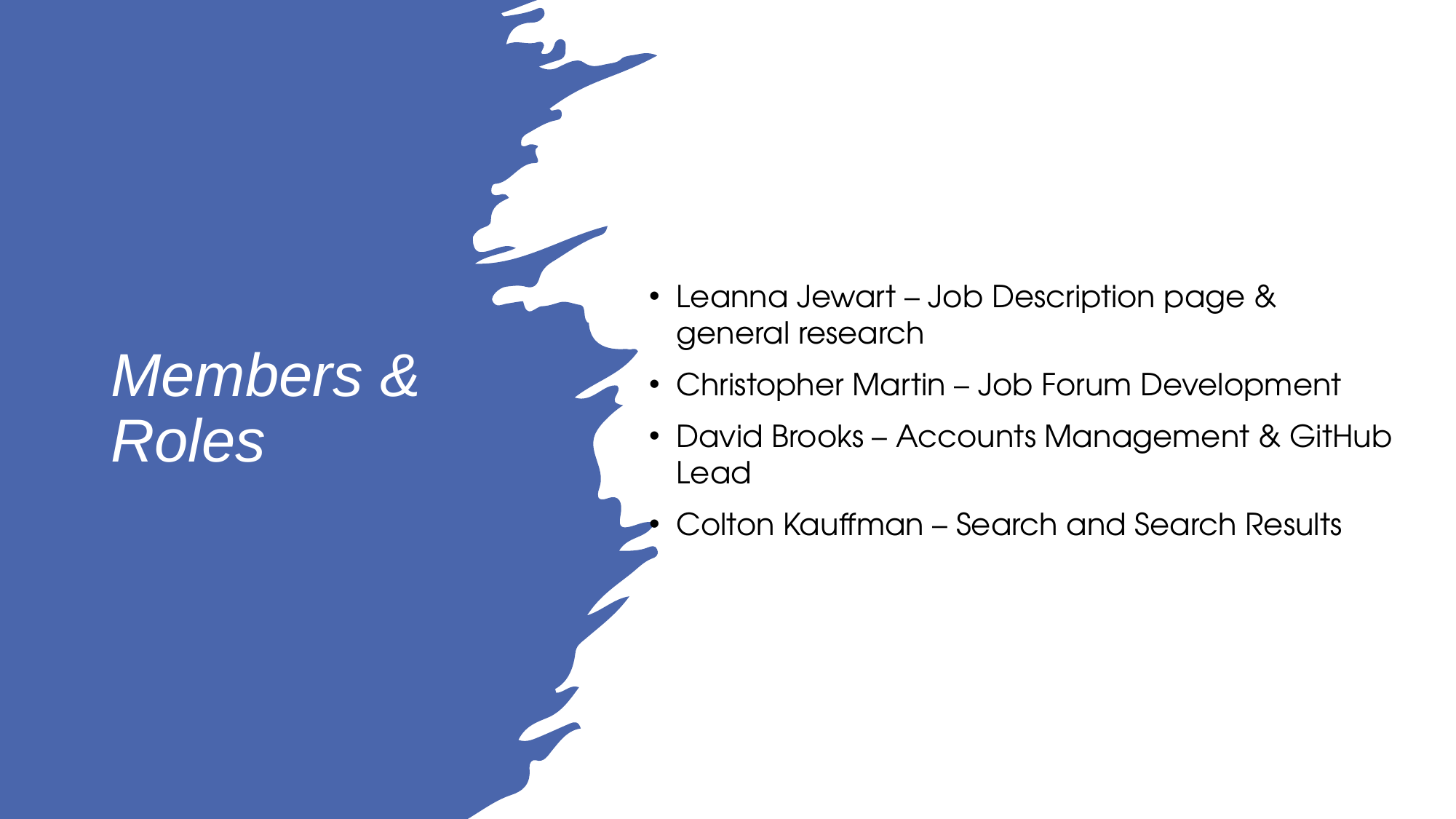

# Members & Roles
Leanna Jewart – Job Description page & general research
Christopher Martin – Job Forum Development
David Brooks – Accounts Management & GitHub Lead
Colton Kauffman – Search and Search Results